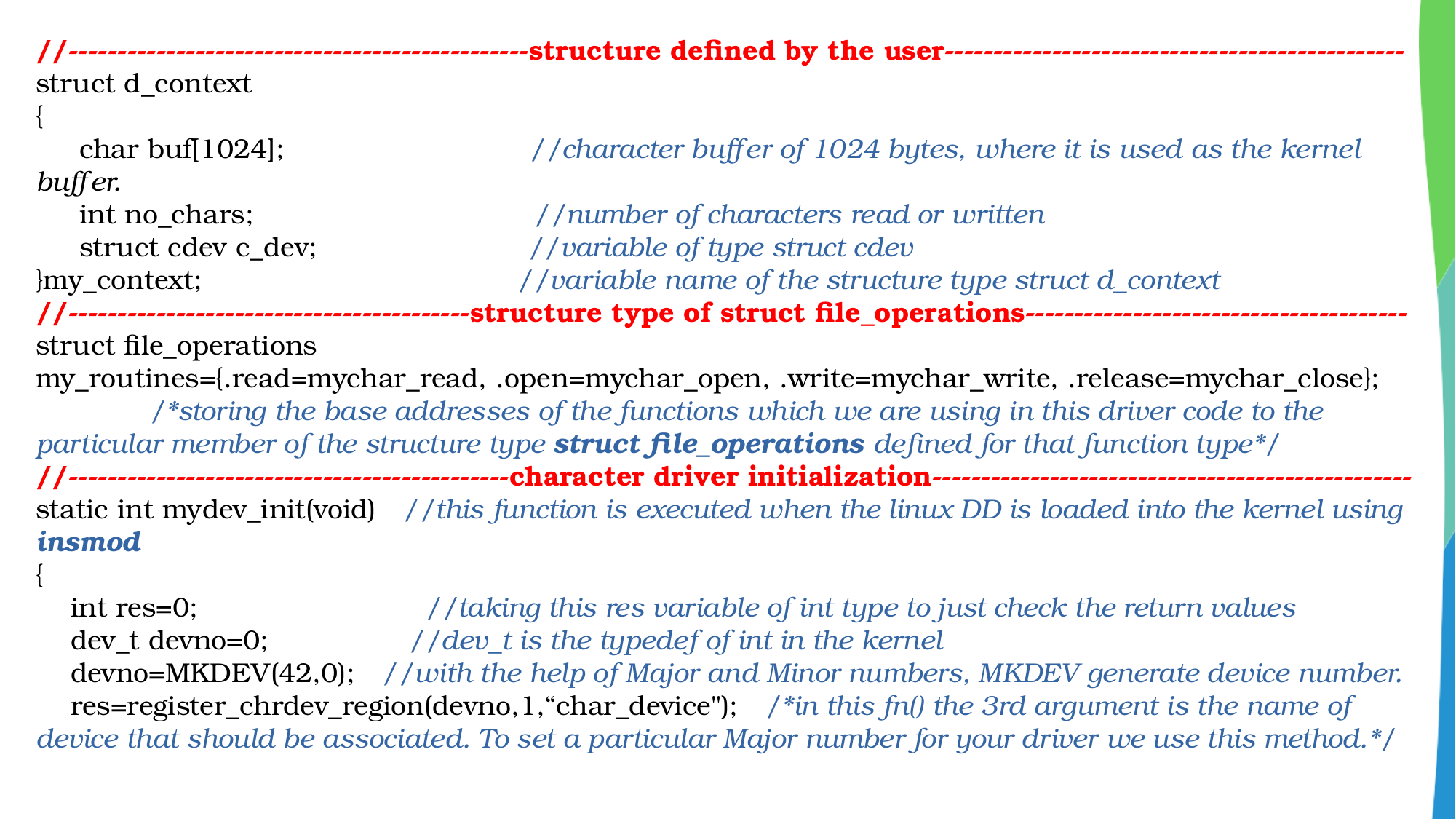

//-----------------------------------------------structure defined by the user-----------------------------------------------
struct d_context
{
     char buf[1024];                            //character buffer of 1024 bytes, where it is used as the kernel buffer.
     int no_chars;                                //number of characters read or written
     struct cdev c_dev;                        //variable of type struct cdev
}my_context;                                    //variable name of the structure type struct d_context
//-----------------------------------------structure type of struct file_operations---------------------------------------
struct file_operations my_routines={.read=mychar_read, .open=mychar_open, .write=mychar_write, .release=mychar_close};                  /*storing the base addresses of the functions which we are using in this driver code to the particular member of the structure type struct file_operations defined for that function type*/
//---------------------------------------------character driver initialization-------------------------------------------------
static int mydev_init(void)   //this function is executed when the linux DD is loaded into the kernel using insmod
{
    int res=0;                          //taking this res variable of int type to just check the return values
    dev_t devno=0;                //dev_t is the typedef of int in the kernel
    devno=MKDEV(42,0);   //with the help of Major and Minor numbers, MKDEV generate device number.
    res=register_chrdev_region(devno,1,“char_device");   /*in this fn() the 3rd argument is the name of device that should be associated. To set a particular Major number for your driver we use this method.*/